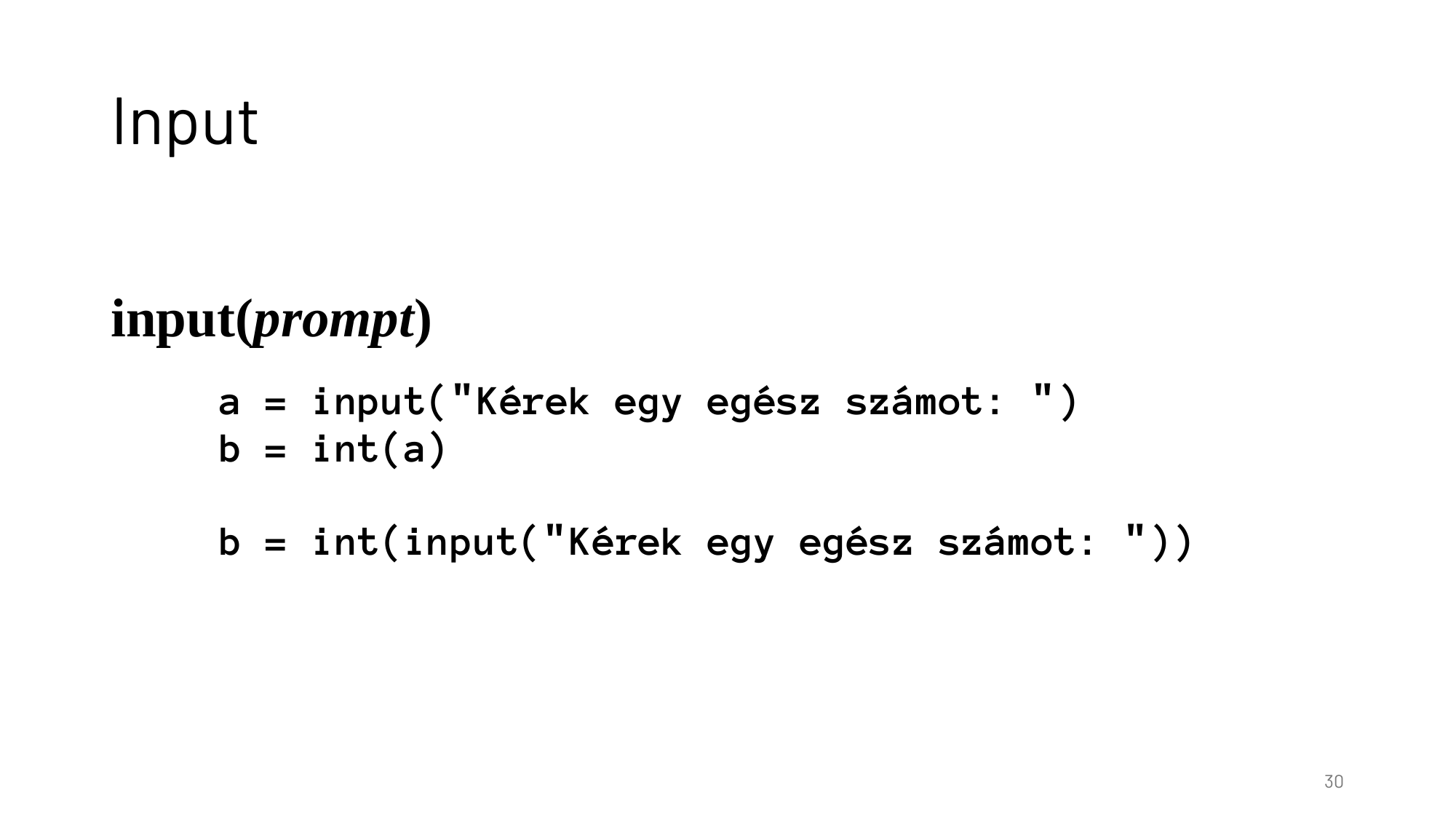

# Input

input(prompt)
   	a = input("Kérek egy egész számot: ")
	b = int(a)
   	b = int(input("Kérek egy egész számot: "))

30